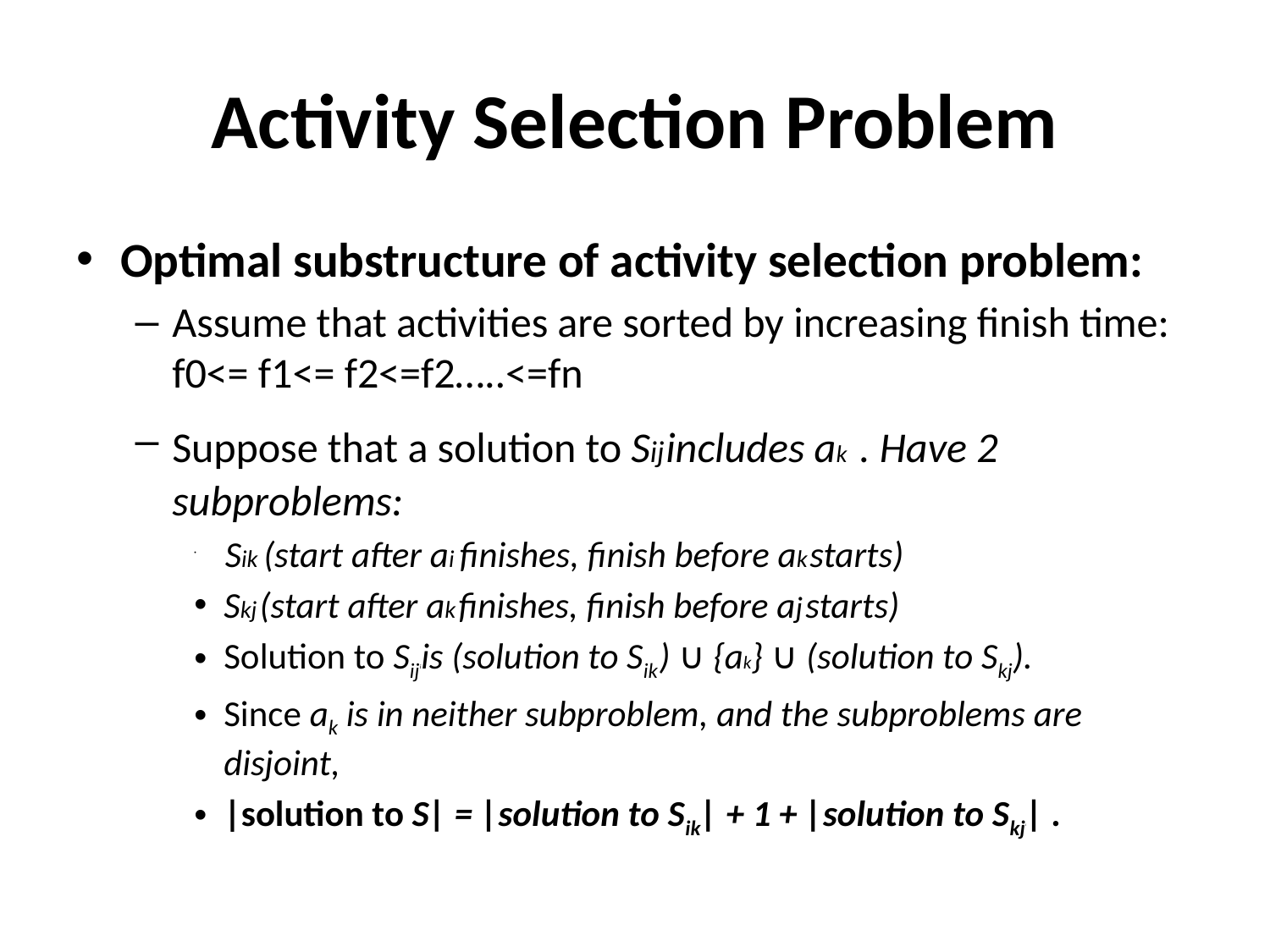

# Activity Selection Problem
Optimal substructure of activity selection problem:
Assume that activities are sorted by increasing finish time: f0<= f1<= f2<=f2…..<=fn
Suppose that a solution to Sij includes ak . Have 2 subproblems:
 Sik (start after ai finishes, finish before ak starts)
Skj (start after ak finishes, finish before aj starts)
Solution to Sijiis (solution to Sik ) ∪ {ak} ∪ (solution to Skj).
Since ak is in neither subproblem, and the subproblems are disjoint,
|solution to S| = |solution to Sik| + 1 + |solution to Skji| .